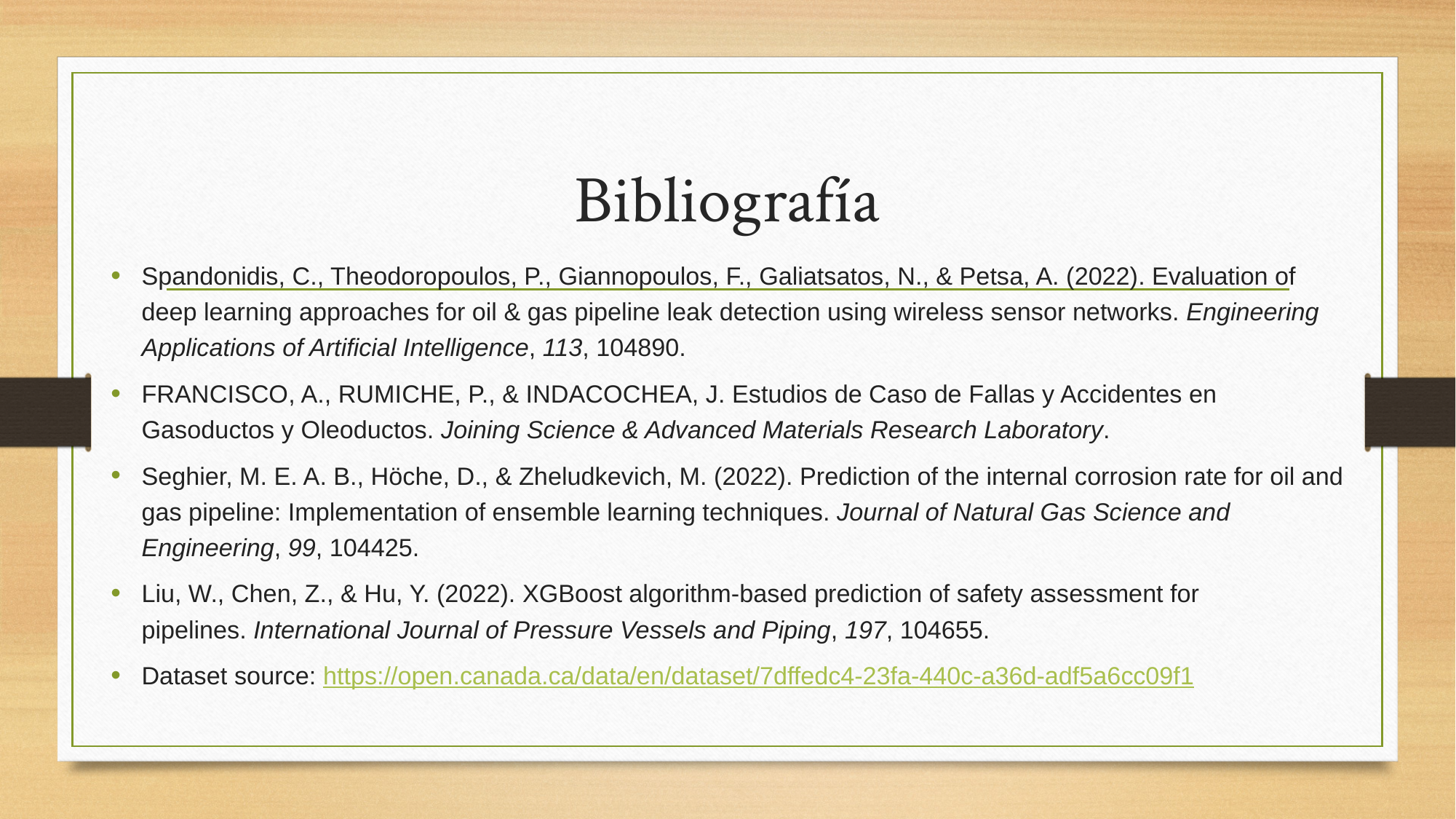

# Bibliografía
Spandonidis, C., Theodoropoulos, P., Giannopoulos, F., Galiatsatos, N., & Petsa, A. (2022). Evaluation of deep learning approaches for oil & gas pipeline leak detection using wireless sensor networks. Engineering Applications of Artificial Intelligence, 113, 104890.
FRANCISCO, A., RUMICHE, P., & INDACOCHEA, J. Estudios de Caso de Fallas y Accidentes en Gasoductos y Oleoductos. Joining Science & Advanced Materials Research Laboratory.
Seghier, M. E. A. B., Höche, D., & Zheludkevich, M. (2022). Prediction of the internal corrosion rate for oil and gas pipeline: Implementation of ensemble learning techniques. Journal of Natural Gas Science and Engineering, 99, 104425.
Liu, W., Chen, Z., & Hu, Y. (2022). XGBoost algorithm-based prediction of safety assessment for pipelines. International Journal of Pressure Vessels and Piping, 197, 104655.
Dataset source: https://open.canada.ca/data/en/dataset/7dffedc4-23fa-440c-a36d-adf5a6cc09f1